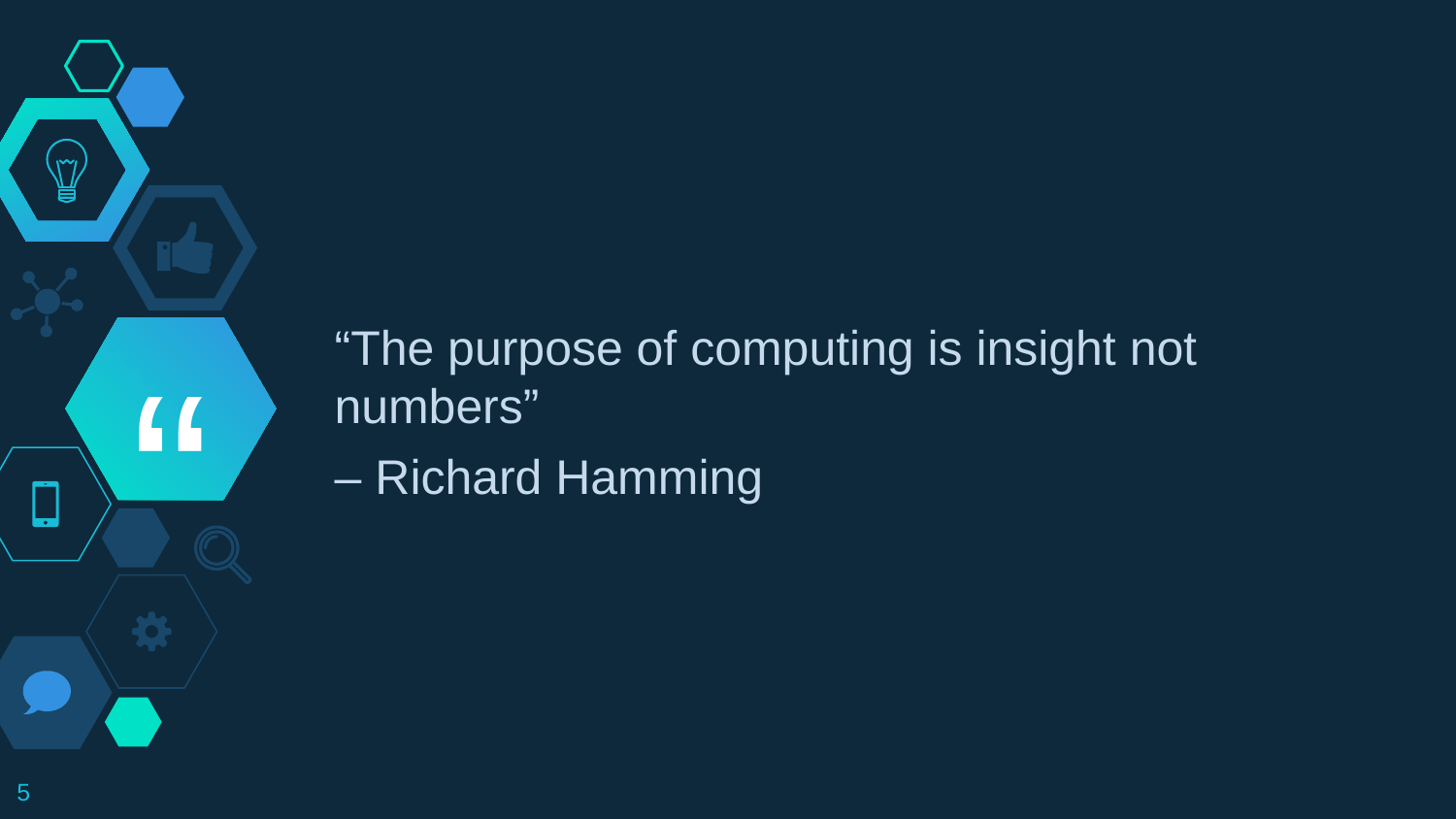

“The purpose of computing is insight not numbers”
– Richard Hamming
5